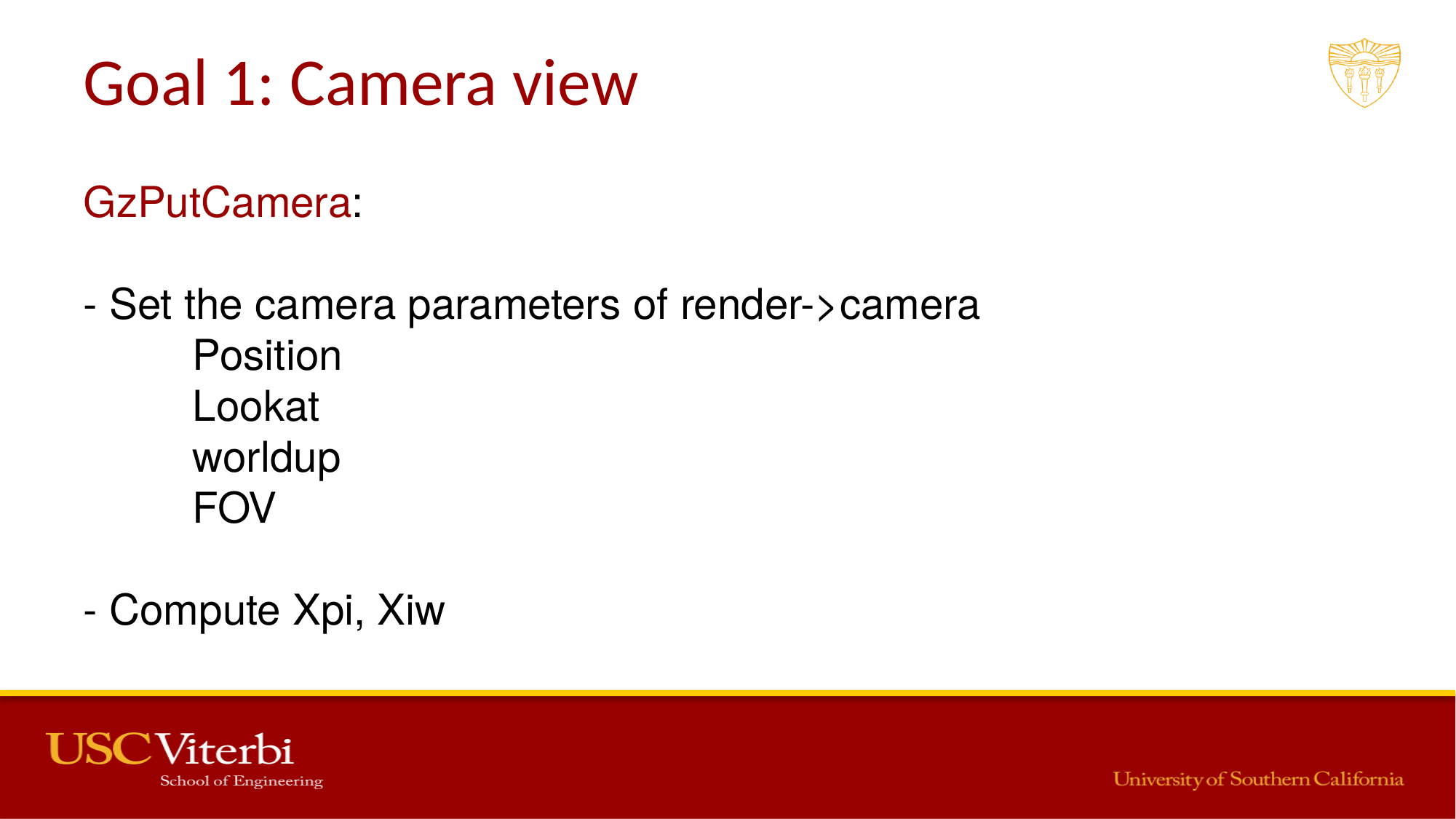

# Goal 1: Camera view
GzPutCamera:

- Set the camera parameters of render->camera
 	Position
 	Lookat
 	worldup
 	FOV

- Compute Xpi, Xiw